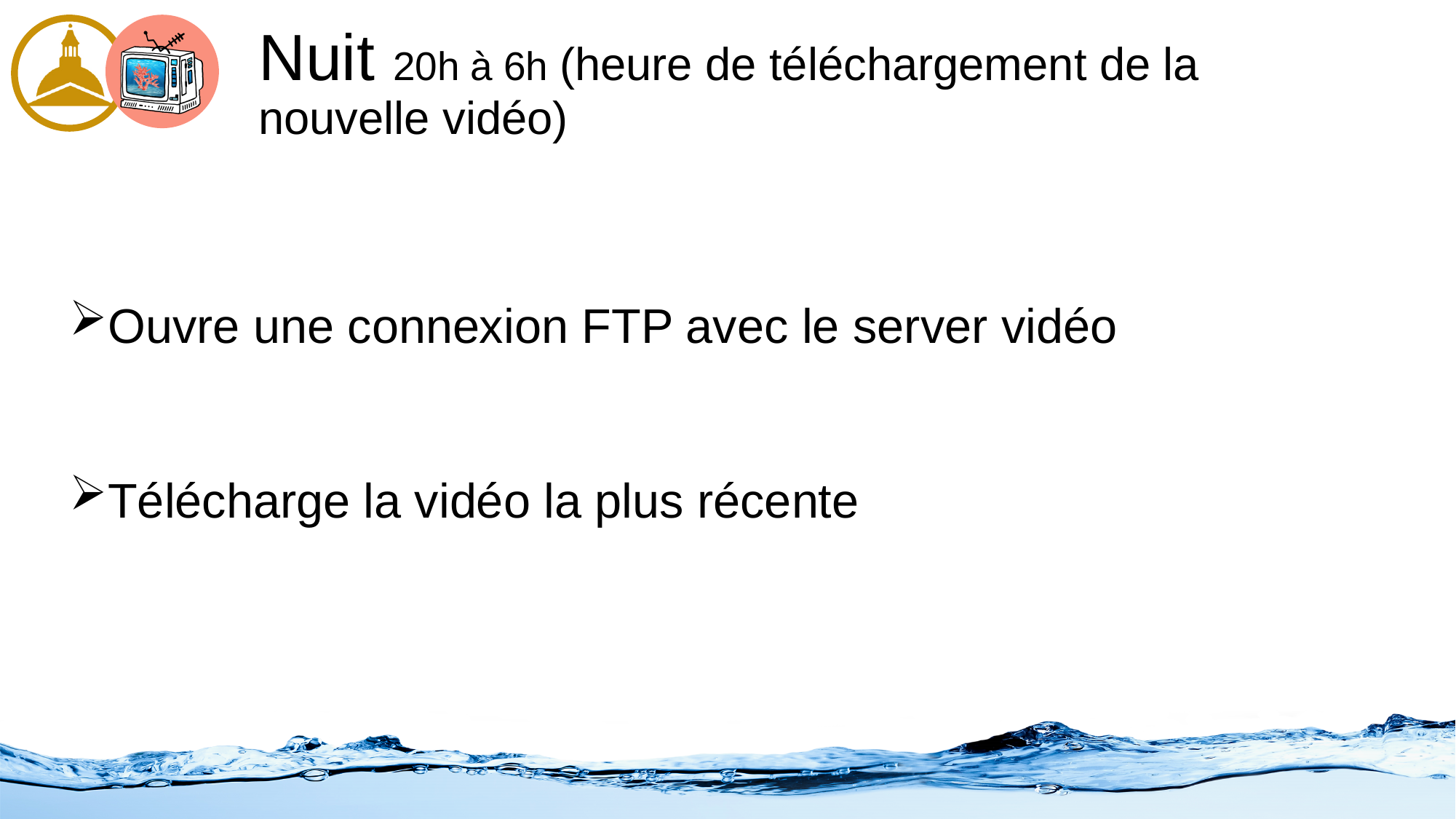

# Nuit 20h à 6h (heure de téléchargement de la nouvelle vidéo)
Ouvre une connexion FTP avec le server vidéo

Télécharge la vidéo la plus récente